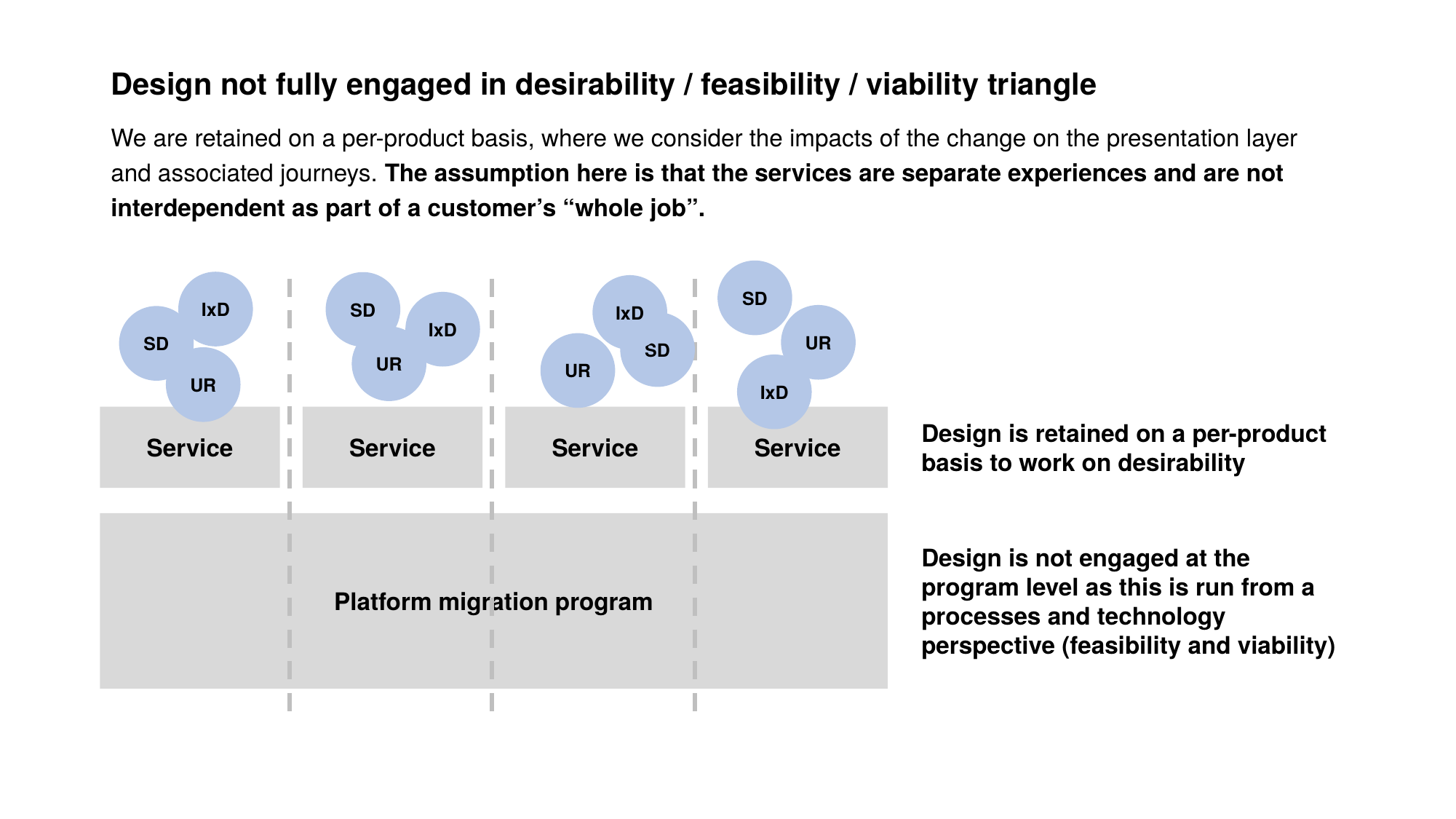

Design not fully engaged in desirability / feasibility / viability triangle
We are retained on a per-product basis, where we consider the impacts of the change on the presentation layer and associated journeys. The assumption here is that the services are separate experiences and are not interdependent as part of a customer’s “whole job”.
SD
IxD
SD
UR
SD
IxD
IxD
UR
SD
UR
UR
IxD
Service
Service
Service
Service
Design is retained on a per-product basis to work on desirability
Platform migration program
Design is not engaged at the program level as this is run from a processes and technology perspective (feasibility and viability)